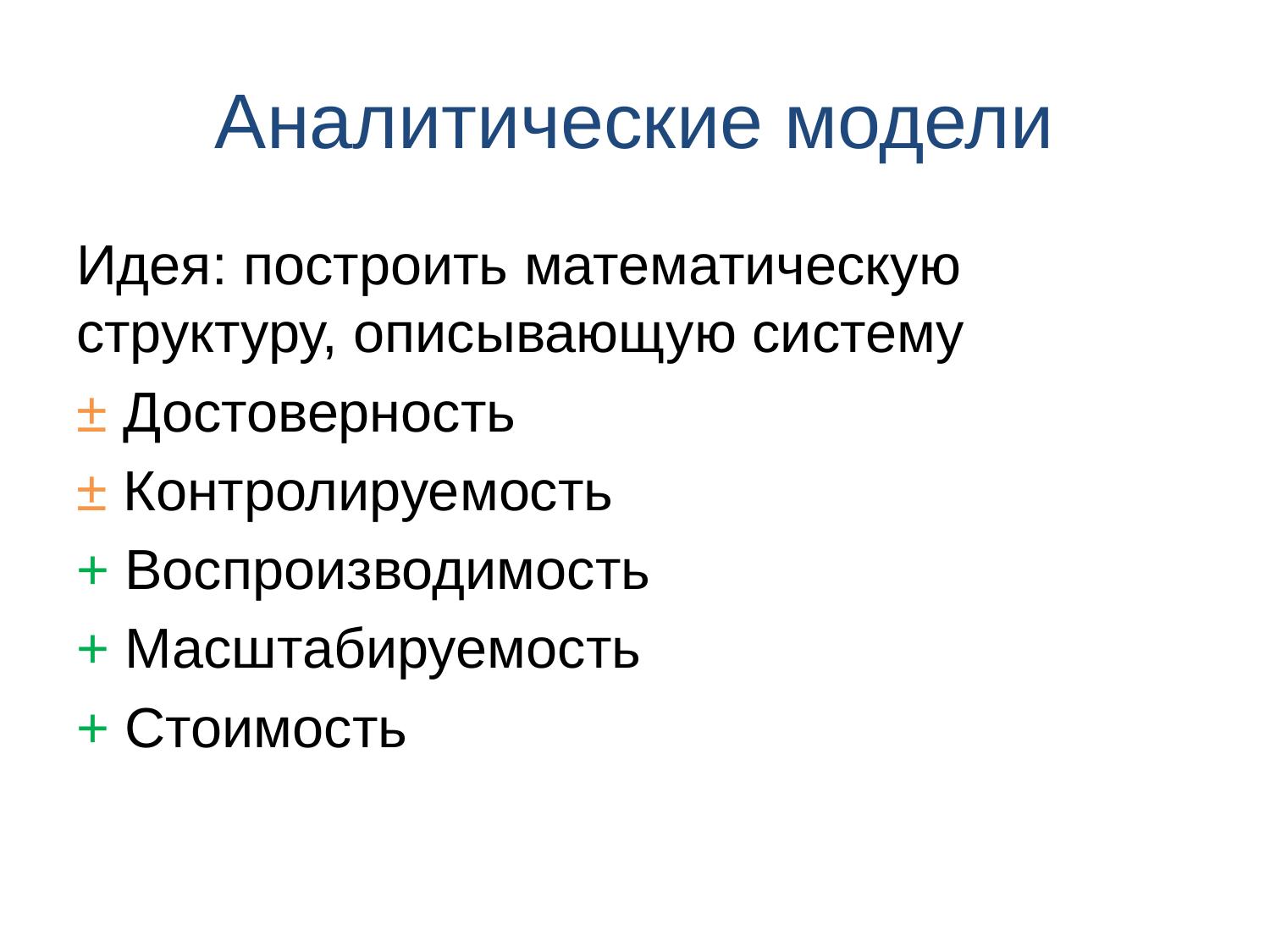

# Аналитические модели
Идея: построить математическую структуру, описывающую систему
± Достоверность
± Контролируемость
+ Воспроизводимость
+ Масштабируемость
+ Стоимость